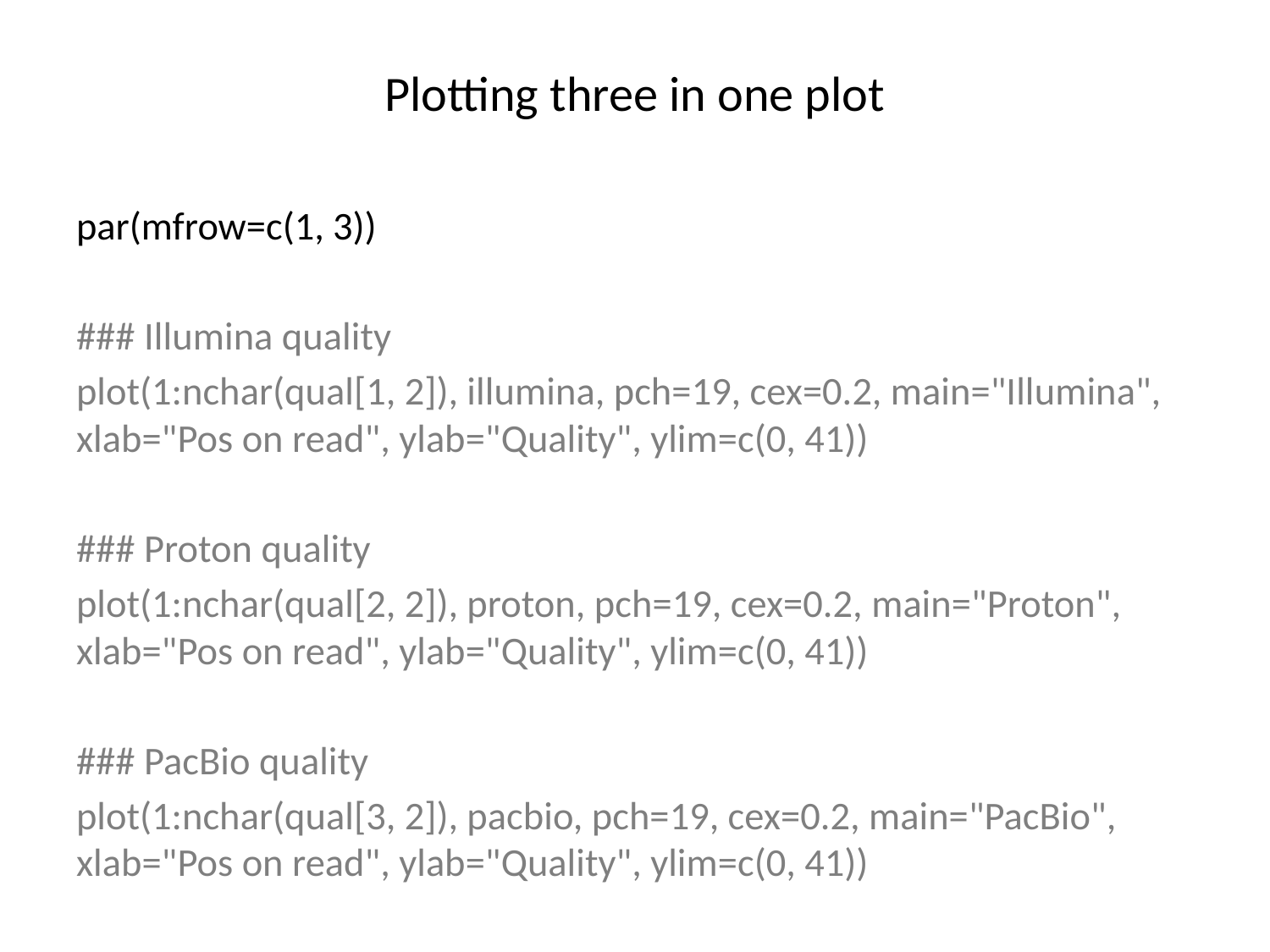

# Plotting three in one plot
par(mfrow=c(1, 3))

### Illumina quality
plot(1:nchar(qual[1, 2]), illumina, pch=19, cex=0.2, main="Illumina", xlab="Pos on read", ylab="Quality", ylim=c(0, 41))

### Proton quality
plot(1:nchar(qual[2, 2]), proton, pch=19, cex=0.2, main="Proton", xlab="Pos on read", ylab="Quality", ylim=c(0, 41))

### PacBio quality
plot(1:nchar(qual[3, 2]), pacbio, pch=19, cex=0.2, main="PacBio", xlab="Pos on read", ylab="Quality", ylim=c(0, 41))